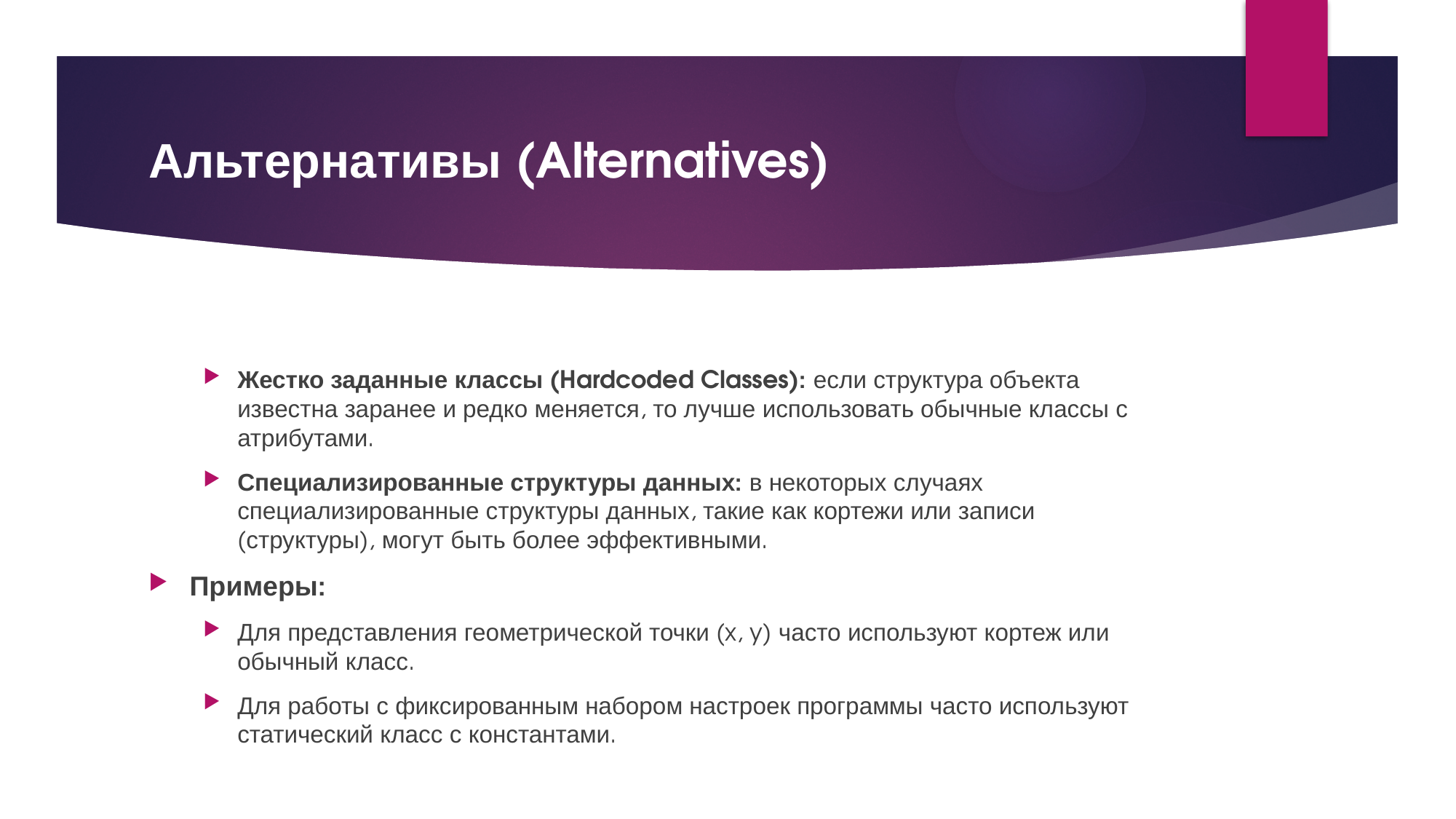

# Альтернативы (Alternatives)

Жестко заданные классы (Hardcoded Classes): если структура объекта известна заранее и редко меняется, то лучше использовать обычные классы с атрибутами.
Специализированные структуры данных: в некоторых случаях специализированные структуры данных, такие как кортежи или записи (структуры), могут быть более эффективными.
Примеры:
Для представления геометрической точки (x, y) часто используют кортеж или обычный класс.
Для работы с фиксированным набором настроек программы часто используют статический класс с константами.